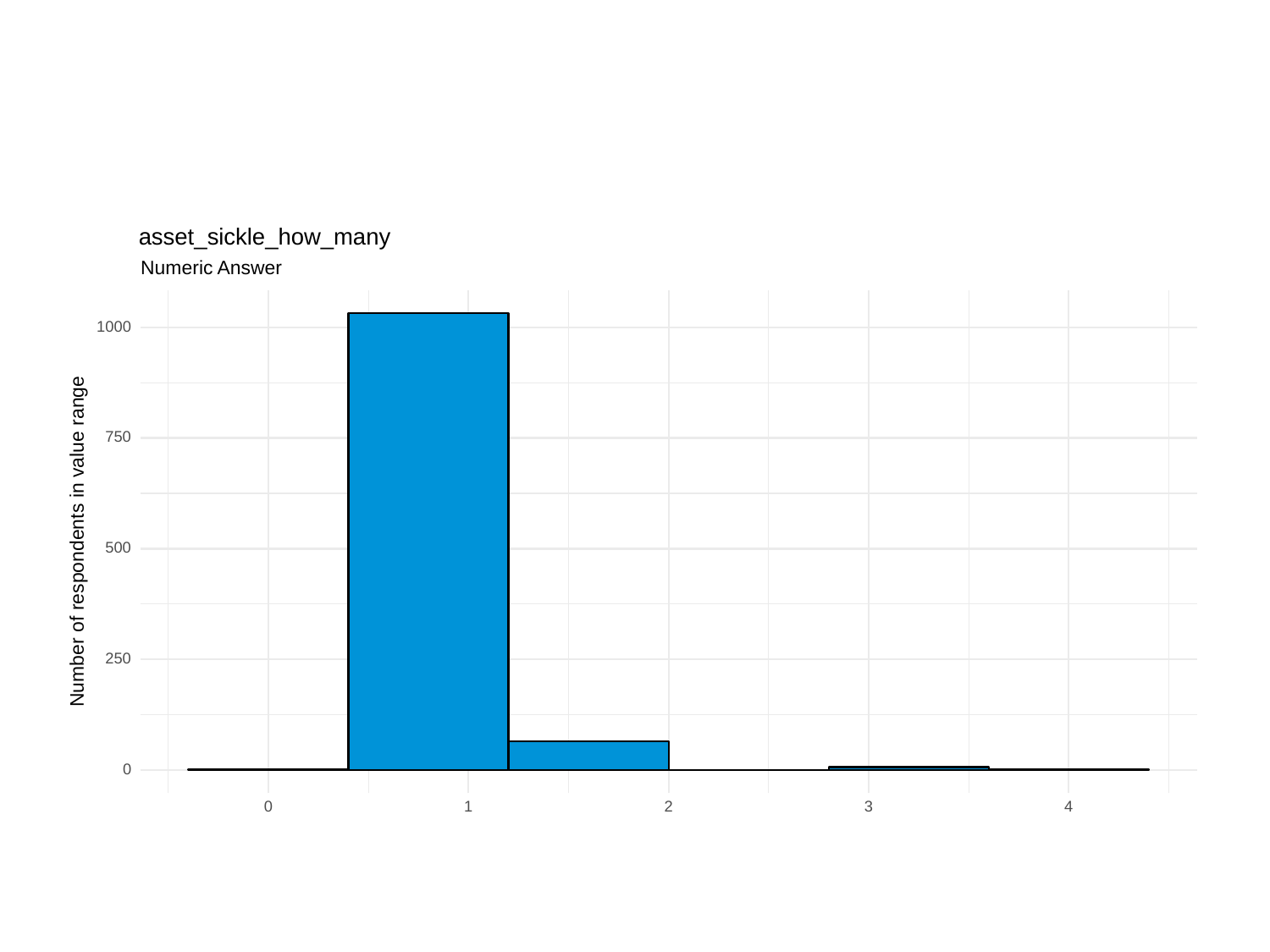

asset_sickle_how_many
Numeric Answer

1000

750

Number of respondents in value range
500

250

0

0
3
1
2
4